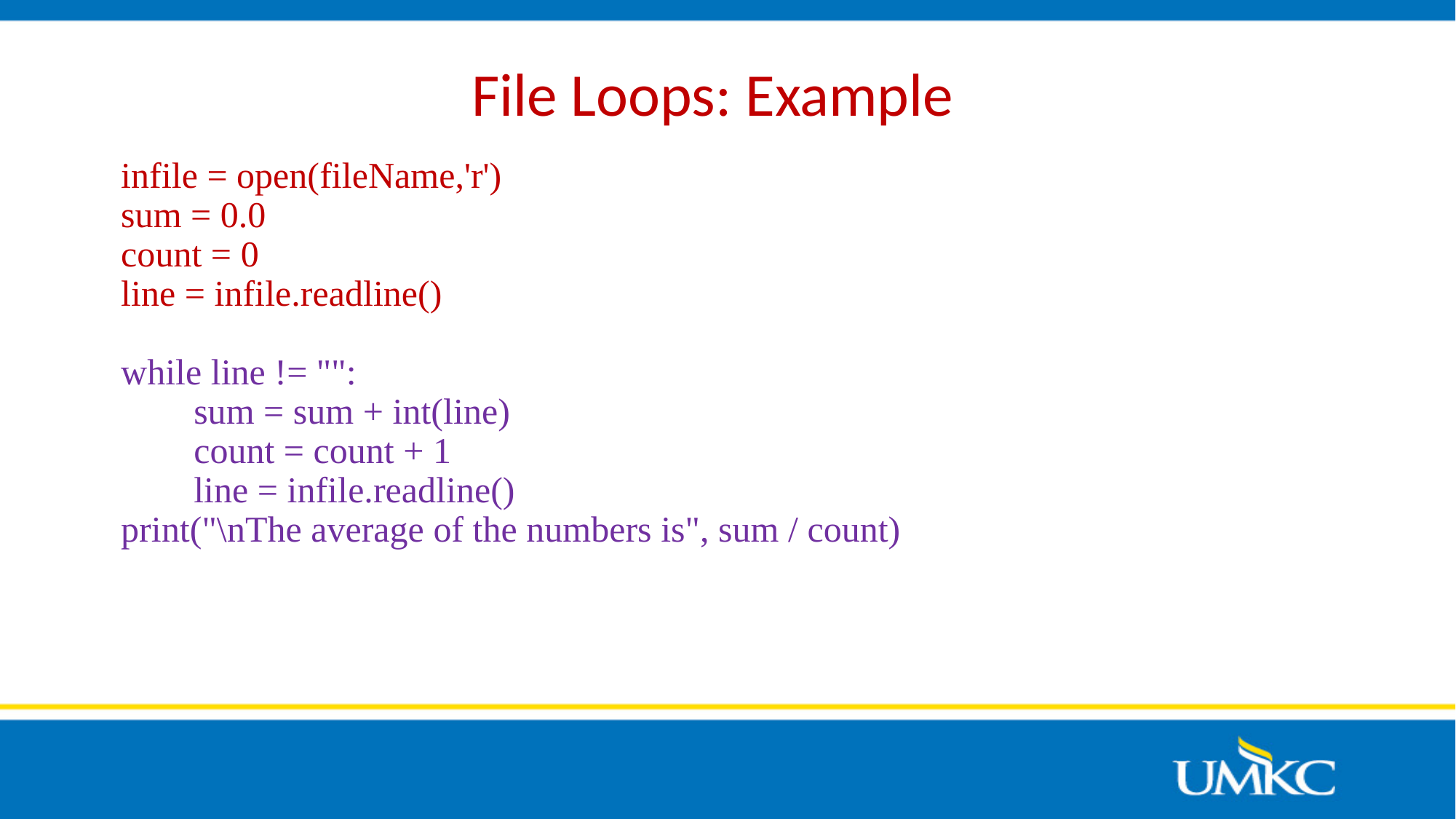

# File Loops: Example
infile = open(fileName,'r')
sum = 0.0
count = 0
line = infile.readline()

while line != "":
        sum = sum + int(line)
        count = count + 1
        line = infile.readline()
print("\nThe average of the numbers is", sum / count)